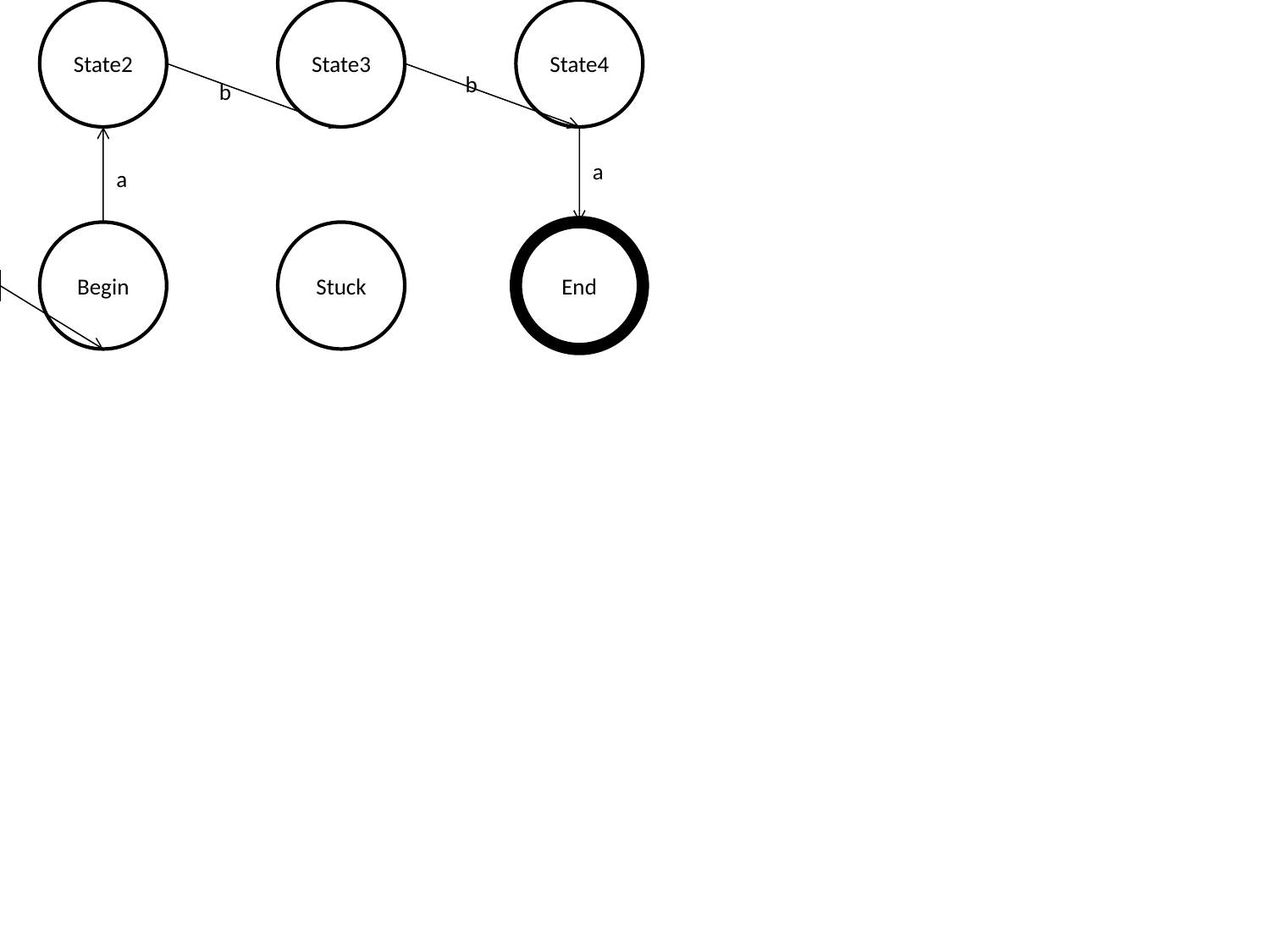

State2
State3
State4
b
b
a
a
Begin
Stuck
End